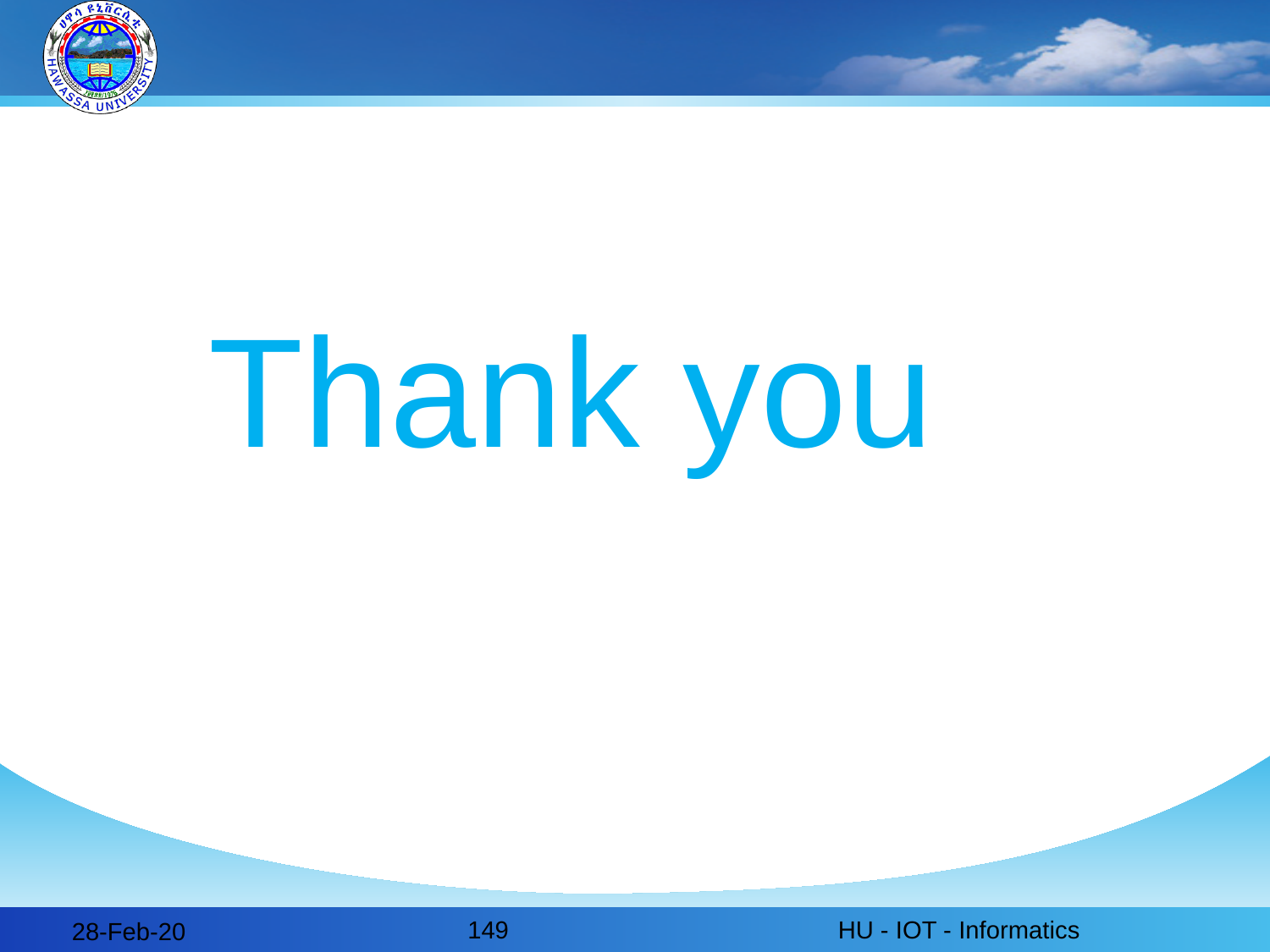

Thank you
149
HU - IOT - Informatics
28-Feb-20